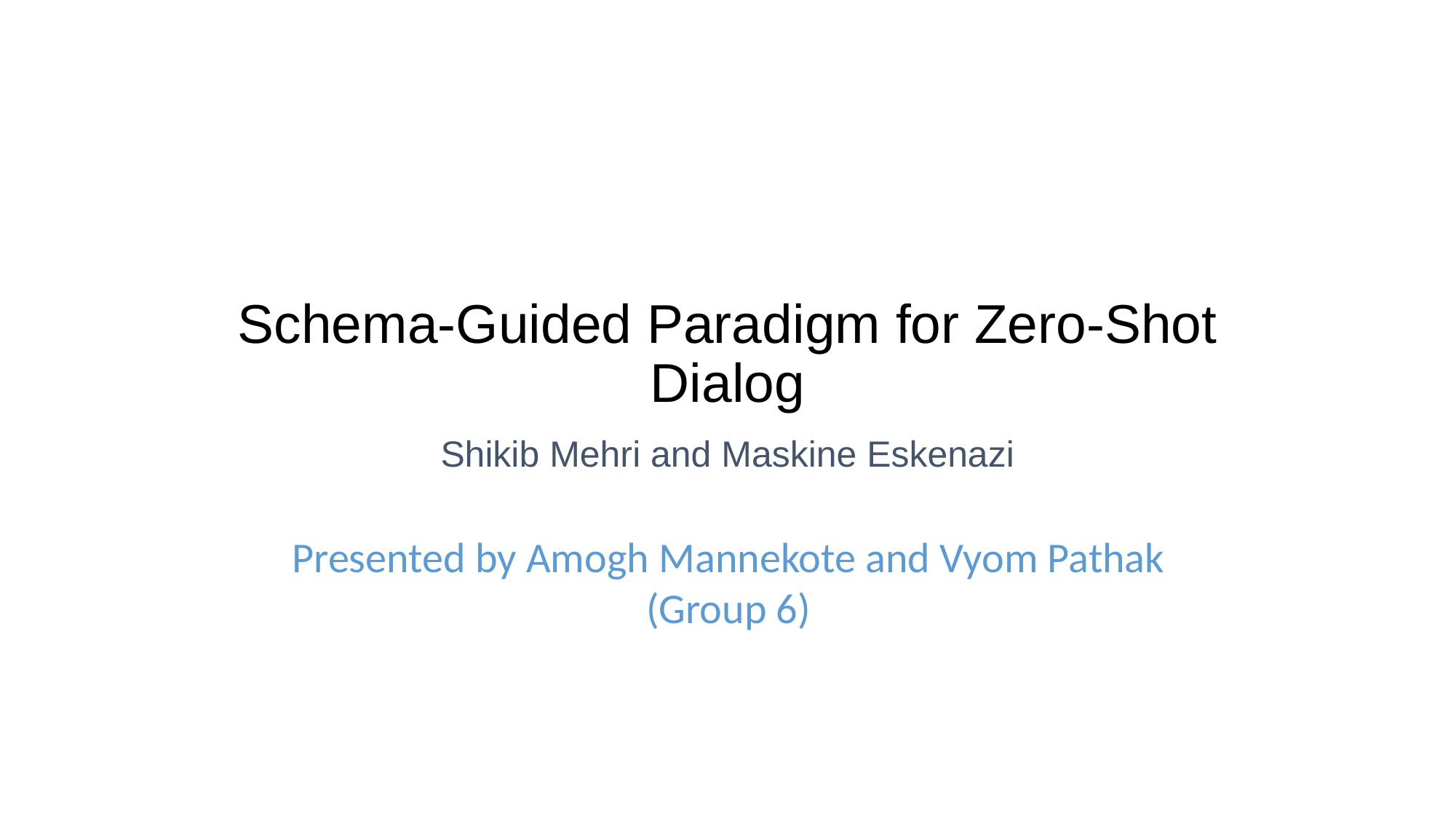

# Schema-Guided Paradigm for Zero-Shot Dialog
Shikib Mehri and Maskine Eskenazi
Presented by Amogh Mannekote and Vyom Pathak (Group 6)